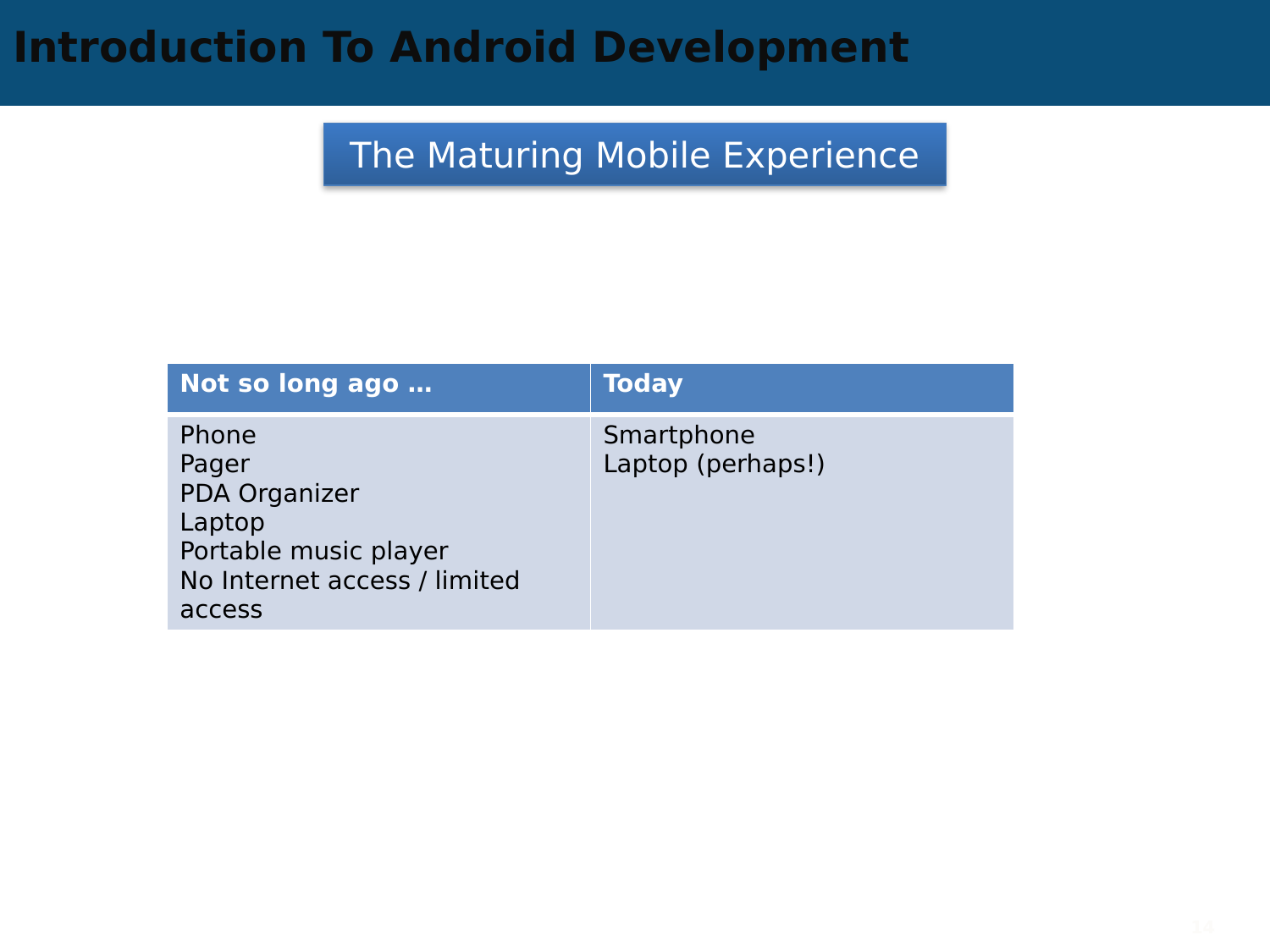

# Introduction To Android Development
The Maturing Mobile Experience
| Not so long ago … | Today |
| --- | --- |
| Phone Pager PDA Organizer Laptop Portable music player No Internet access / limited access | Smartphone Laptop (perhaps!) |